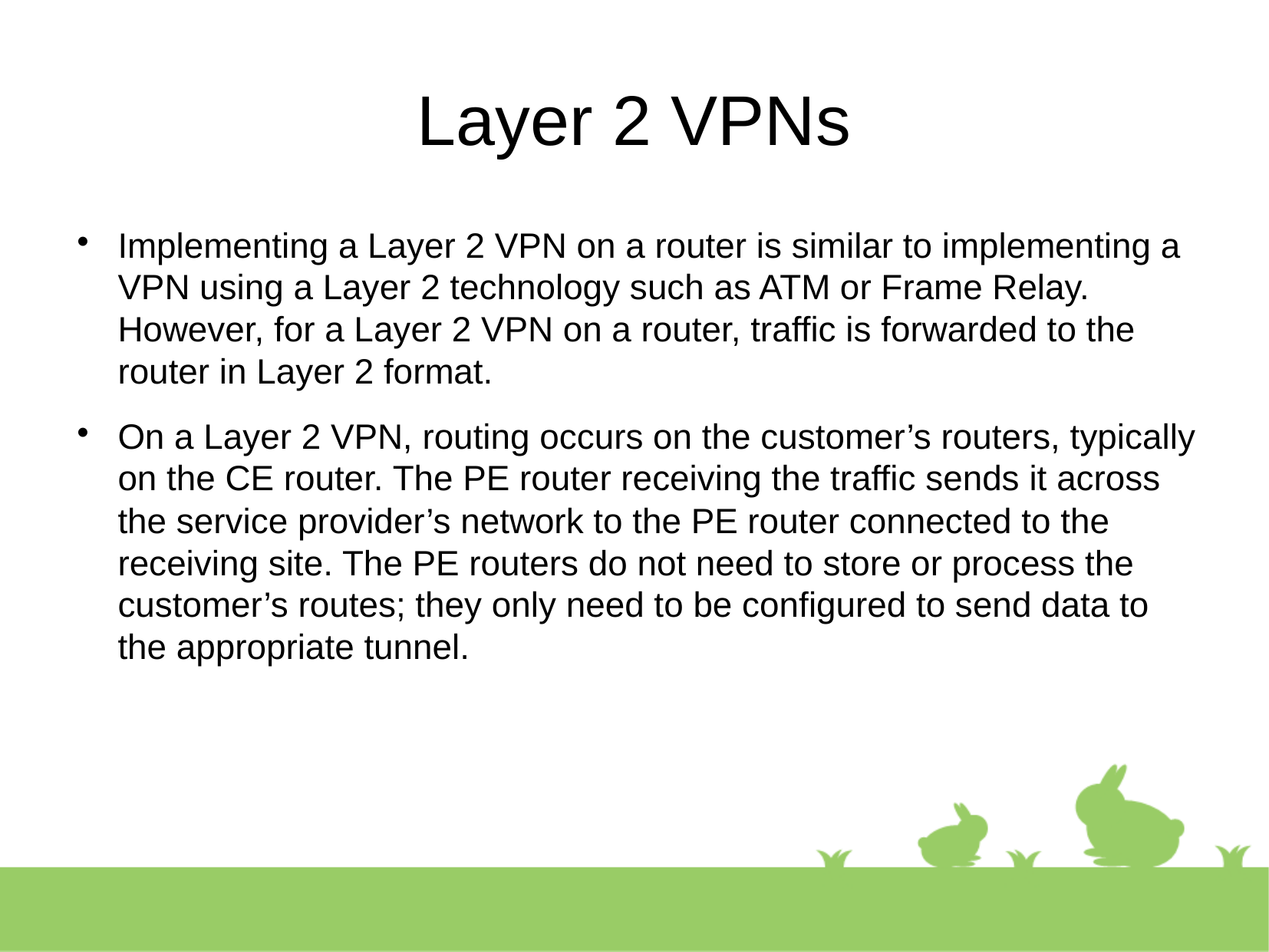

Layer 2 VPNs
Implementing a Layer 2 VPN on a router is similar to implementing a VPN using a Layer 2 technology such as ATM or Frame Relay. However, for a Layer 2 VPN on a router, traffic is forwarded to the router in Layer 2 format.
On a Layer 2 VPN, routing occurs on the customer’s routers, typically on the CE router. The PE router receiving the traffic sends it across the service provider’s network to the PE router connected to the receiving site. The PE routers do not need to store or process the customer’s routes; they only need to be configured to send data to the appropriate tunnel.